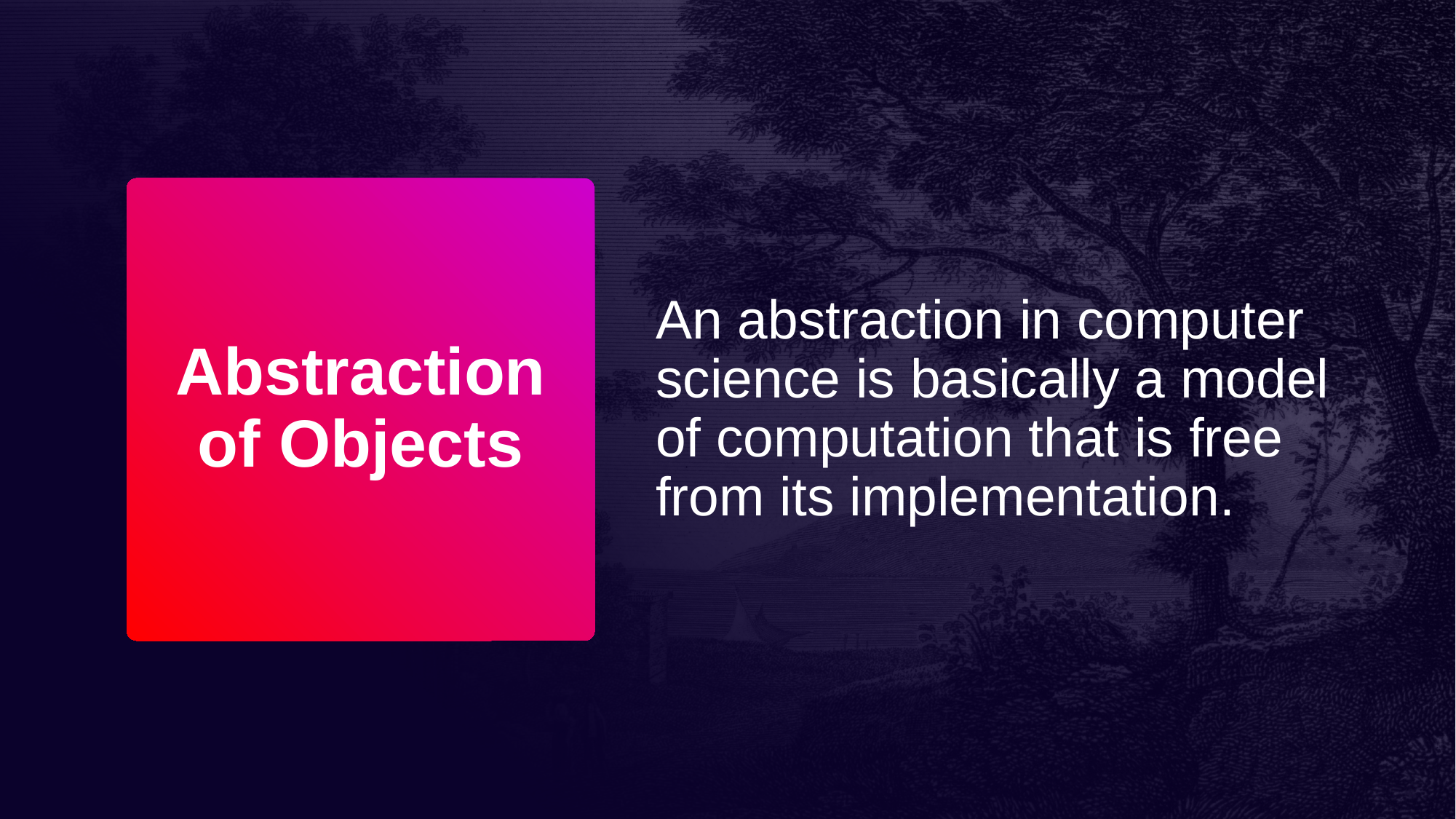

An abstraction in computer science is basically a model of computation that is free from its implementation.
# Abstraction of Objects